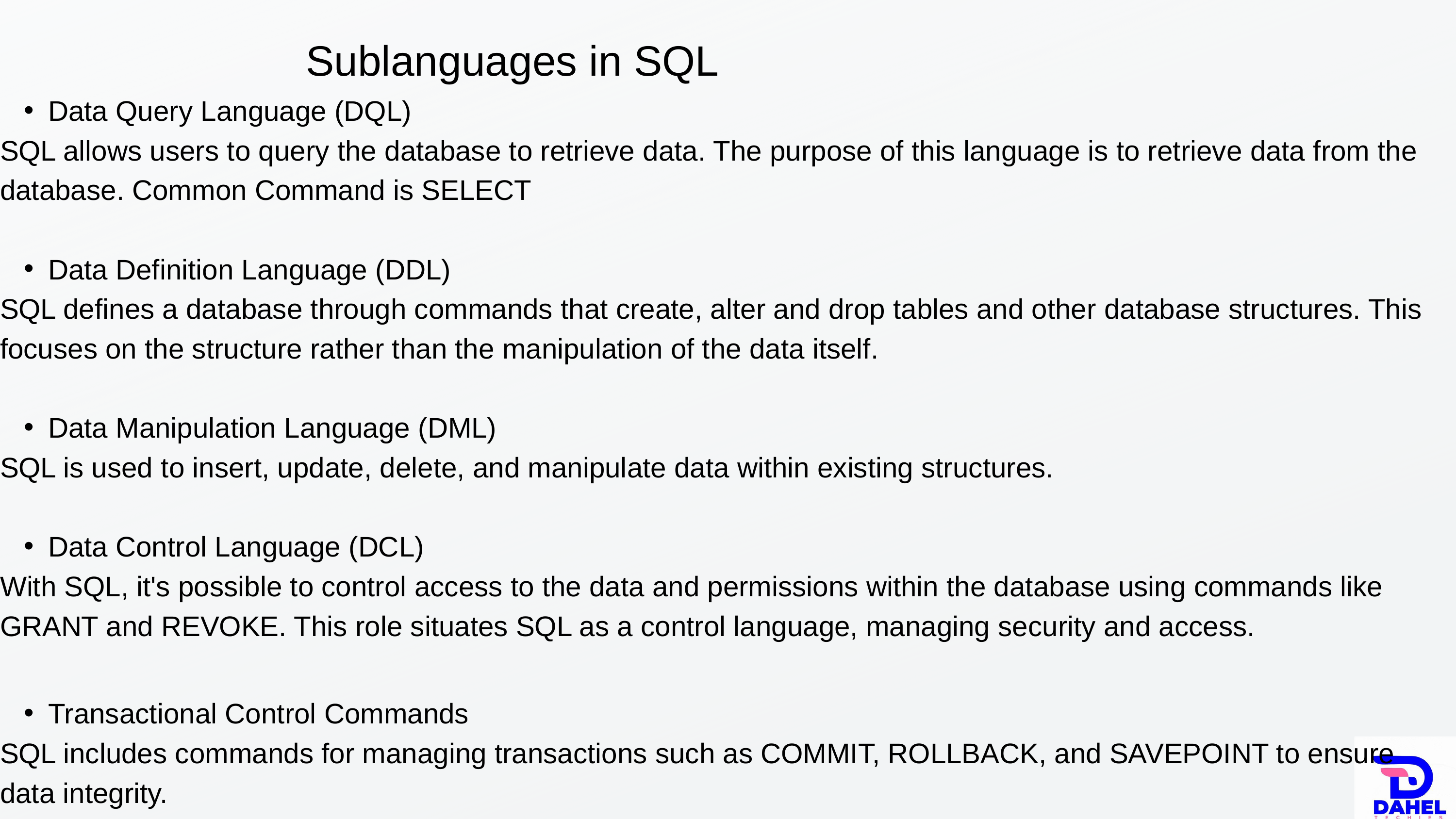

Sublanguages in SQL
Data Query Language (DQL)
SQL allows users to query the database to retrieve data. The purpose of this language is to retrieve data from the database. Common Command is SELECT

Data Definition Language (DDL)
SQL defines a database through commands that create, alter and drop tables and other database structures. This focuses on the structure rather than the manipulation of the data itself.

Data Manipulation Language (DML)
SQL is used to insert, update, delete, and manipulate data within existing structures.

Data Control Language (DCL)
With SQL, it's possible to control access to the data and permissions within the database using commands like GRANT and REVOKE. This role situates SQL as a control language, managing security and access.

Transactional Control Commands
SQL includes commands for managing transactions such as COMMIT, ROLLBACK, and SAVEPOINT to ensure data integrity.